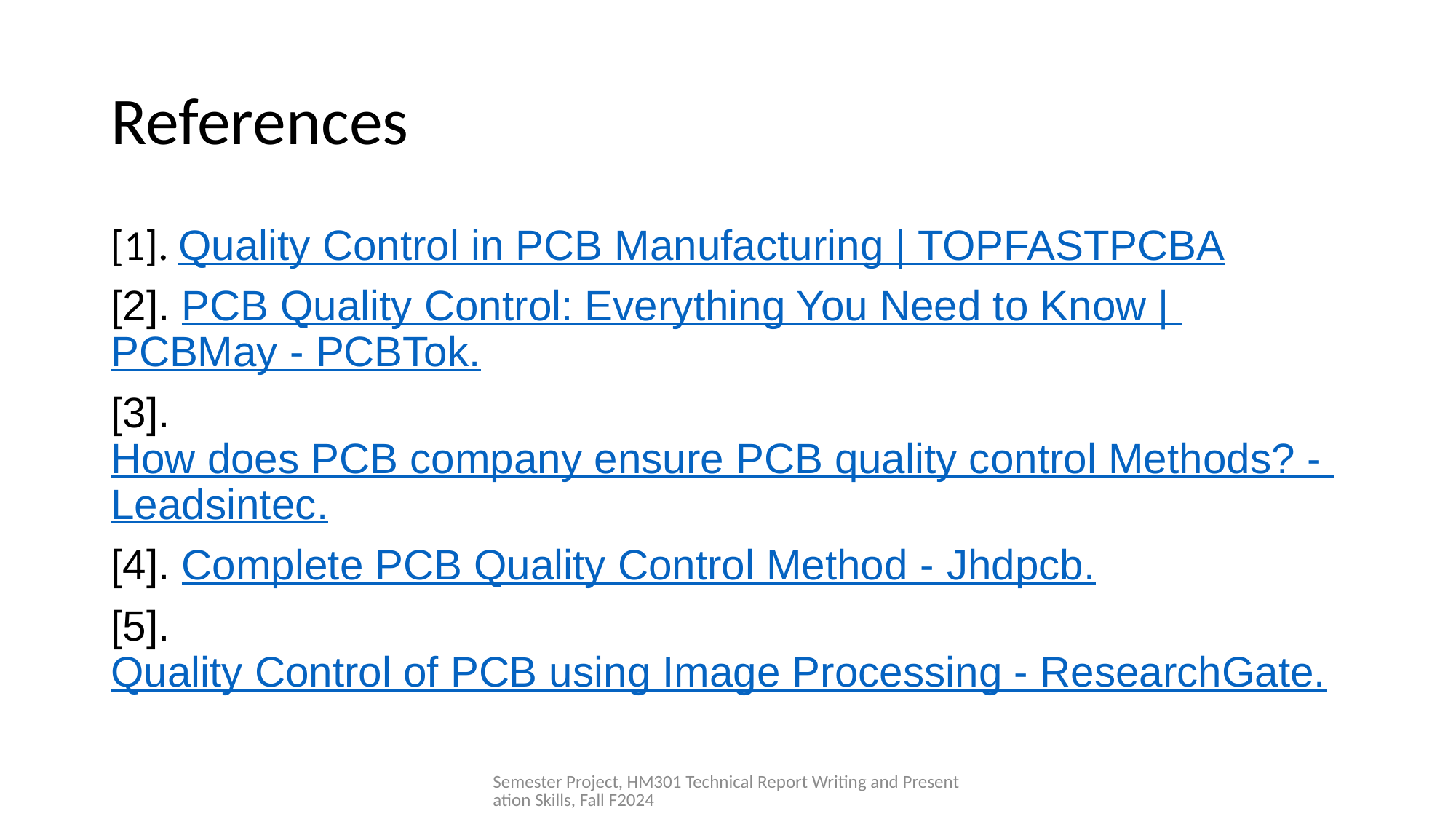

# References
[1]. Quality Control in PCB Manufacturing | TOPFASTPCBA
[2]. PCB Quality Control: Everything You Need to Know | PCBMay - PCBTok.
[3]. How does PCB company ensure PCB quality control Methods? - Leadsintec.
[4]. Complete PCB Quality Control Method - Jhdpcb.
[5]. Quality Control of PCB using Image Processing - ResearchGate.

Semester Project, HM301 Technical Report Writing and Presentation Skills, Fall F2024